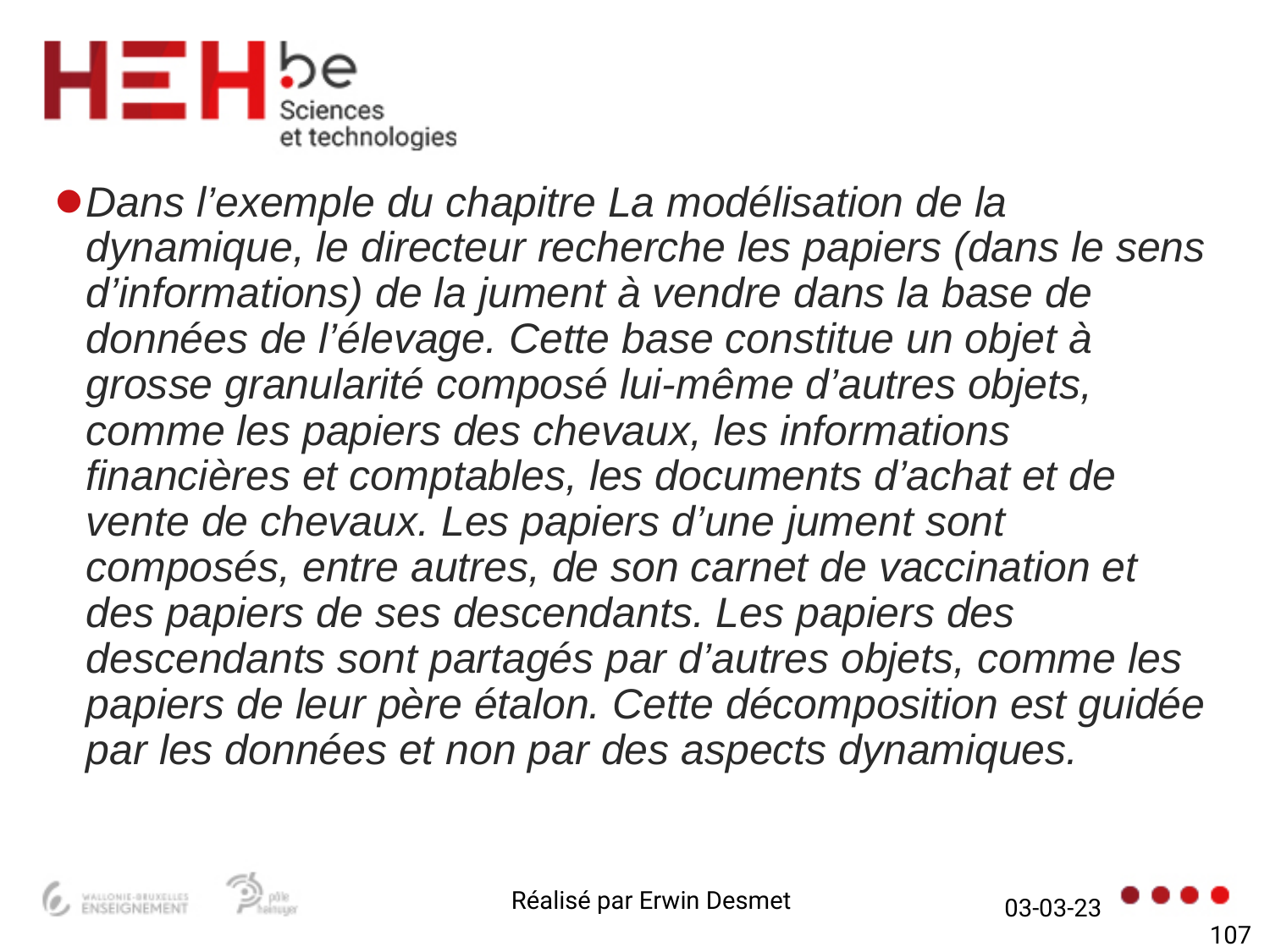

#
Dans l’exemple du chapitre La modélisation de la dynamique, le directeur recherche les papiers (dans le sens d’informations) de la jument à vendre dans la base de données de l’élevage. Cette base constitue un objet à grosse granularité composé lui-même d’autres objets, comme les papiers des chevaux, les informations financières et comptables, les documents d’achat et de vente de chevaux. Les papiers d’une jument sont composés, entre autres, de son carnet de vaccination et des papiers de ses descendants. Les papiers des descendants sont partagés par d’autres objets, comme les papiers de leur père étalon. Cette décomposition est guidée par les données et non par des aspects dynamiques.